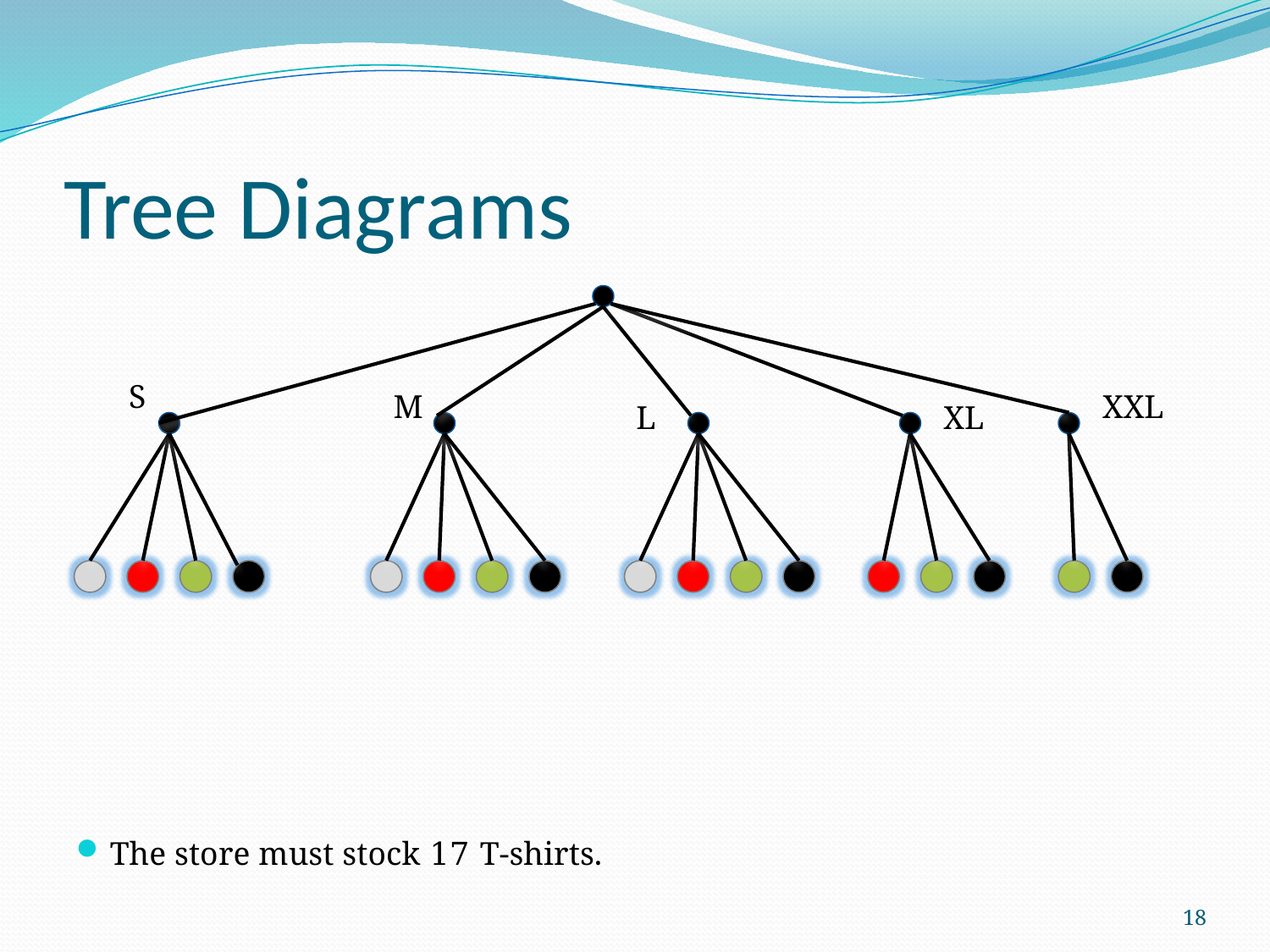

# Tree Diagrams

S
M
XXL
L
XL

The store must stock 17 T-shirts.
18